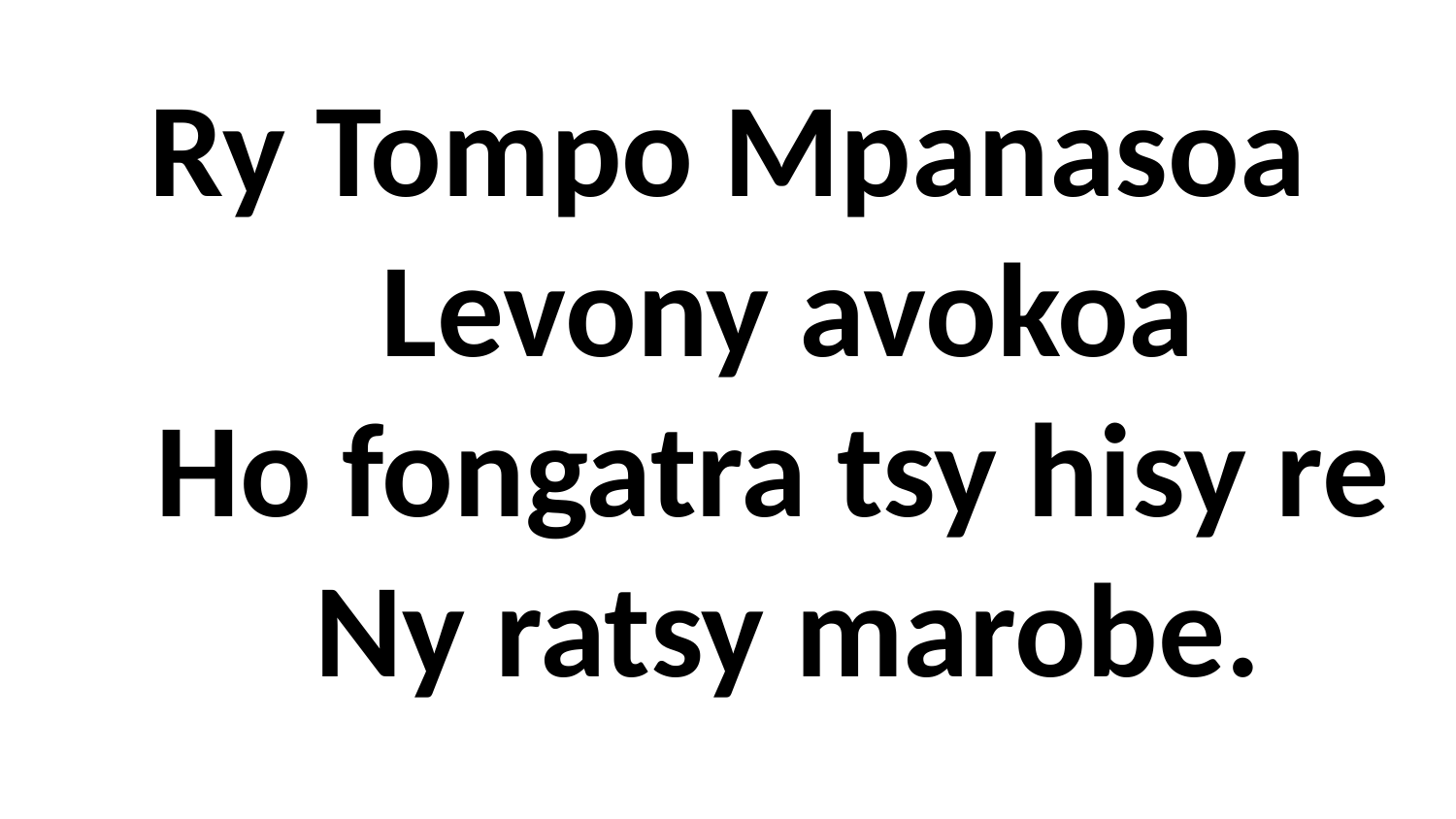

# Ry Tompo Mpanasoa Levony avokoa Ho fongatra tsy hisy re Ny ratsy marobe.